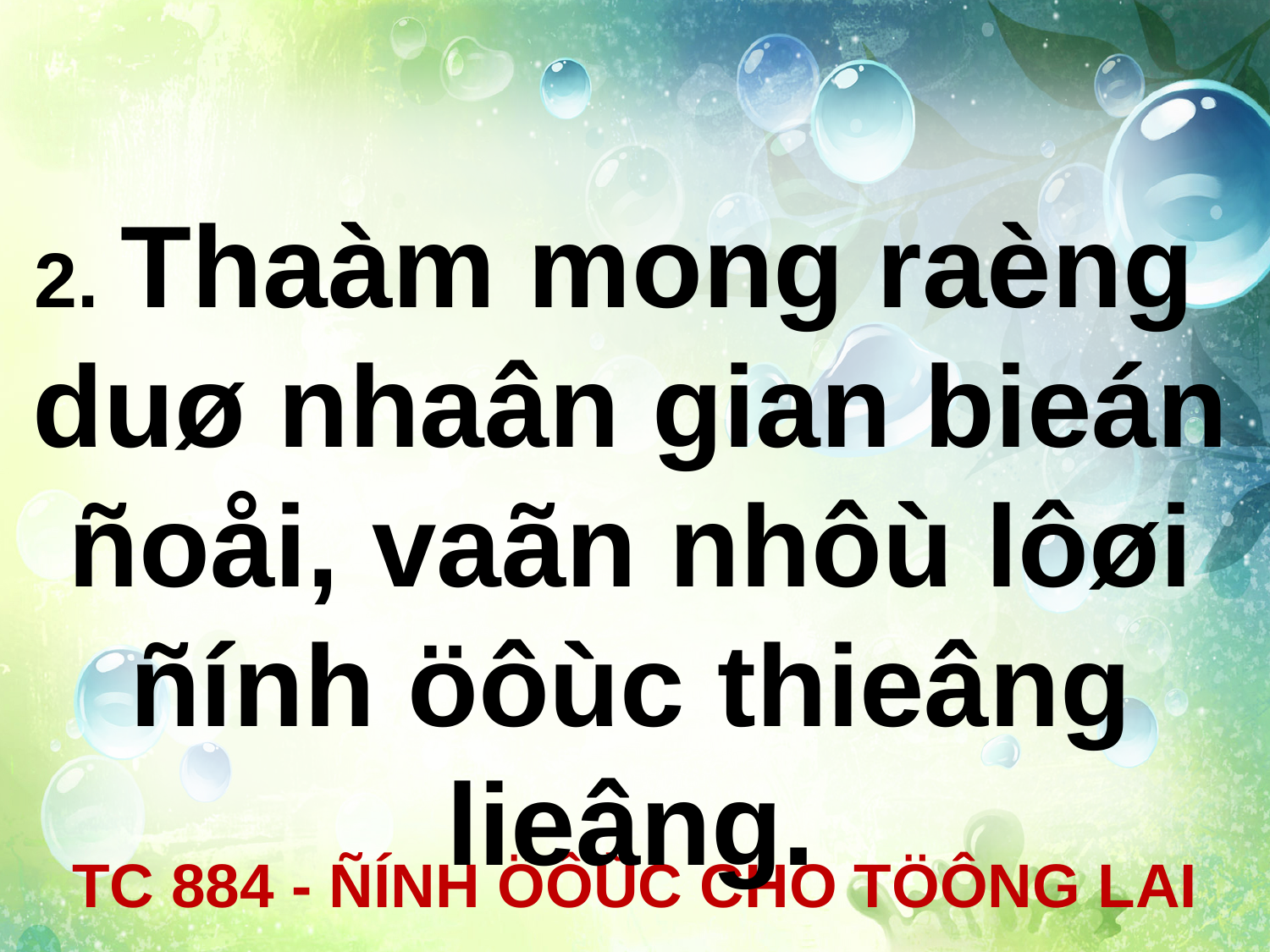

2. Thaàm mong raèng
duø nhaân gian bieán ñoåi, vaãn nhôù lôøi ñính öôùc thieâng lieâng.
TC 884 - ÑÍNH ÖÔÙC CHO TÖÔNG LAI